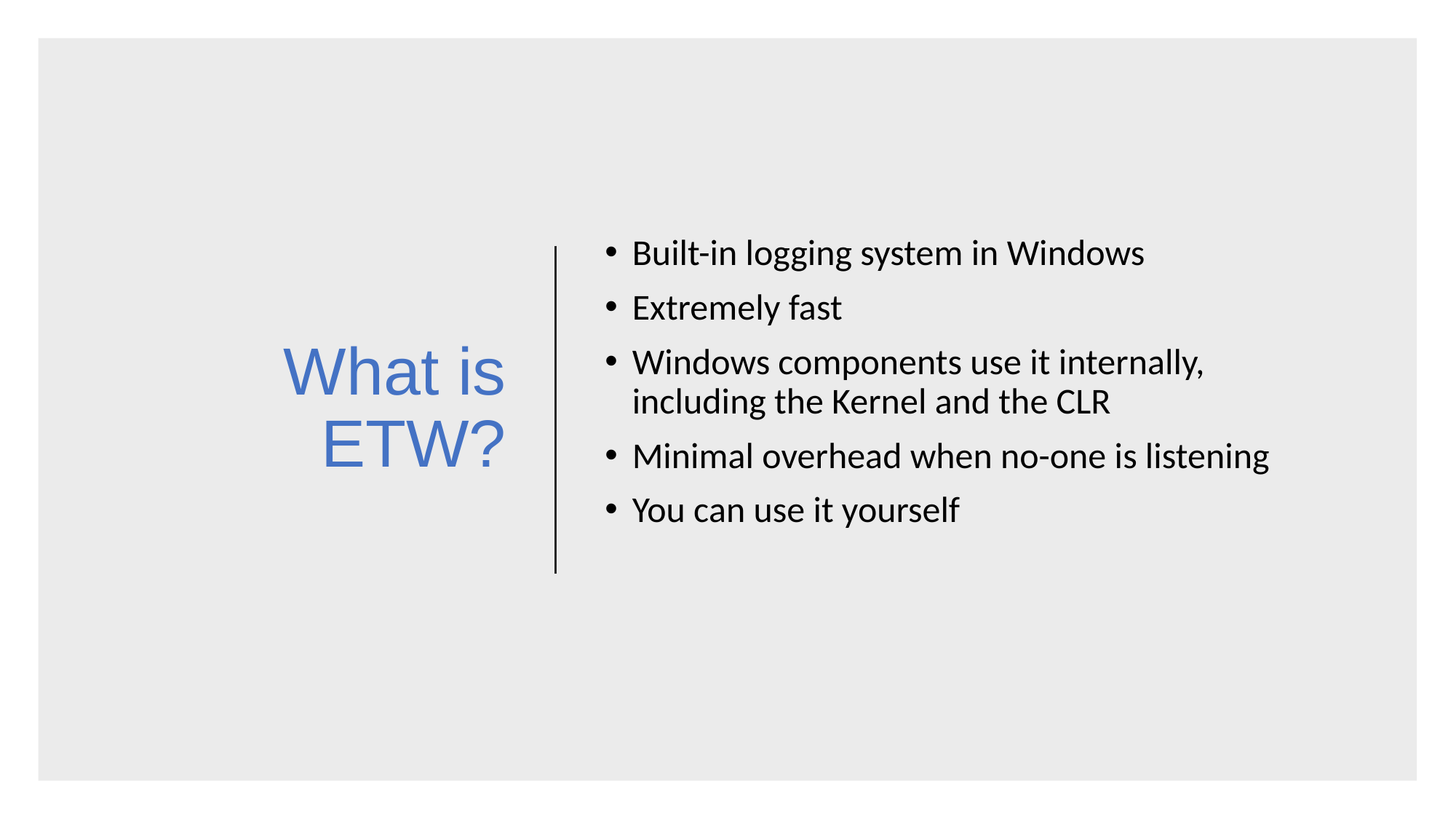

# What is ETW?
Built-in logging system in Windows
Extremely fast
Windows components use it internally, including the Kernel and the CLR
Minimal overhead when no-one is listening
You can use it yourself